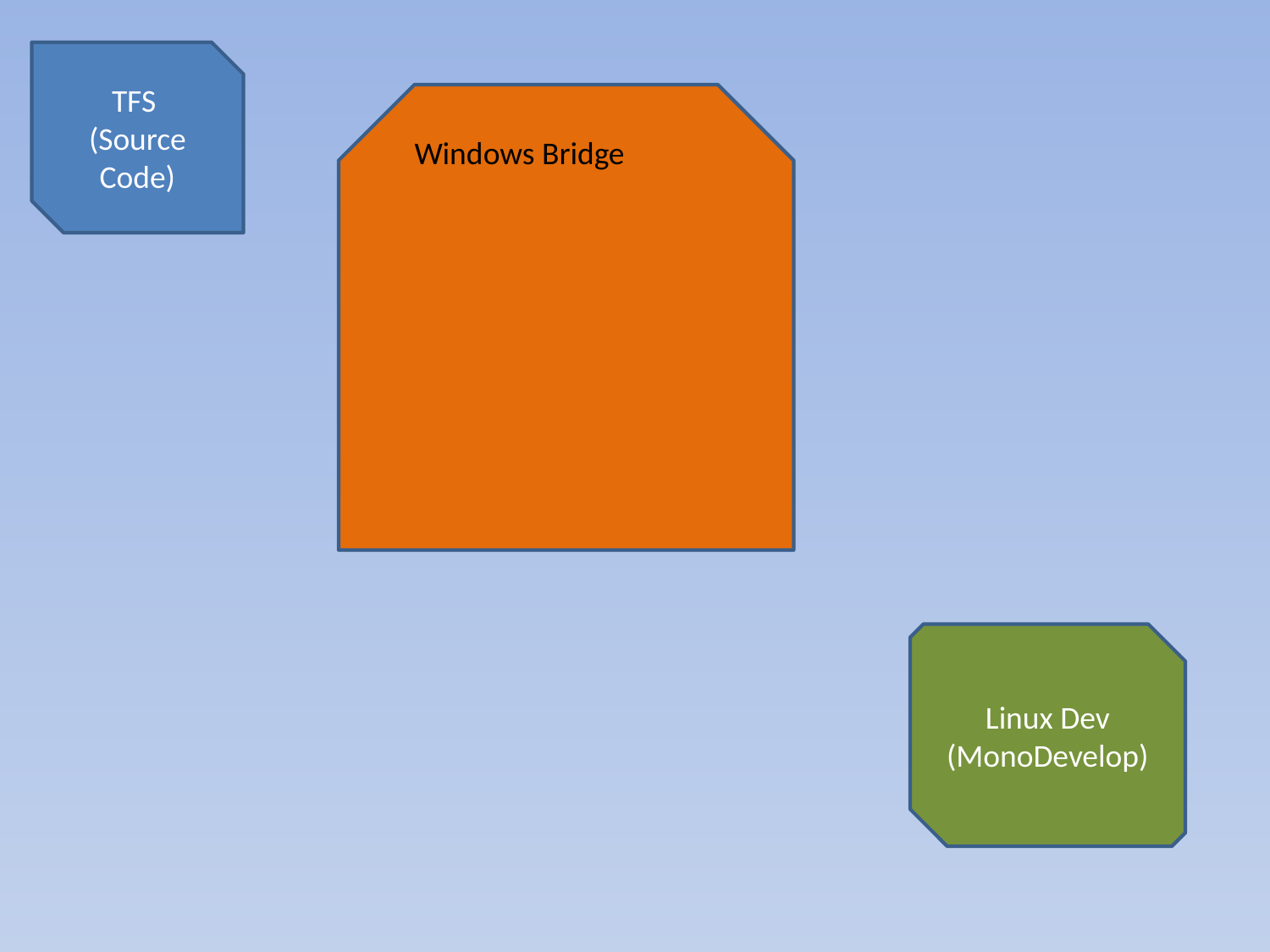

TFS
(Source Code)

Windows Bridge
Linux Dev (MonoDevelop)